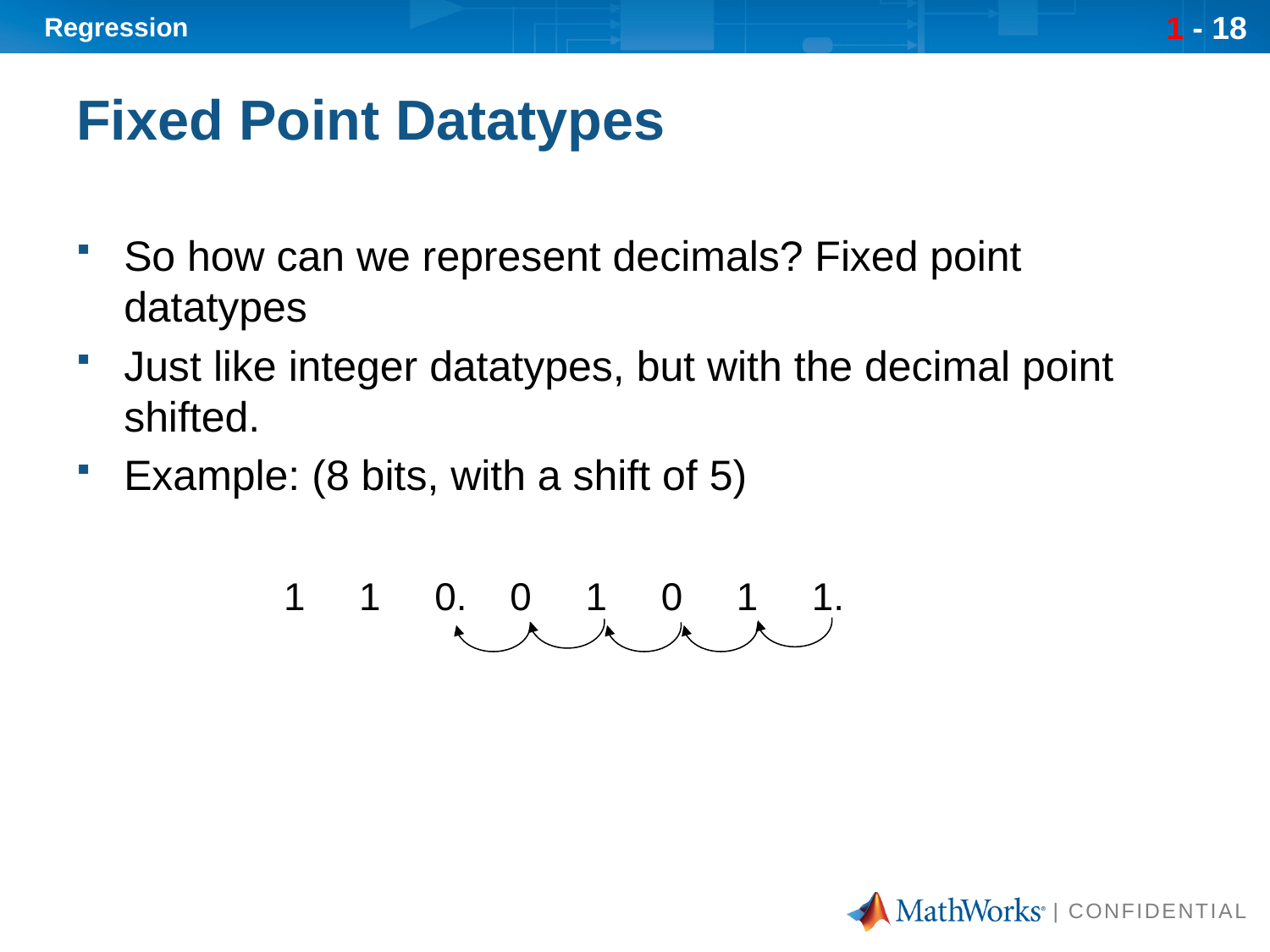

# Fixed Point Datatypes
So how can we represent decimals? Fixed point datatypes
Just like integer datatypes, but with the decimal point shifted.
Example: (8 bits, with a shift of 5)

1     1     0.    0     1     0     1     1.